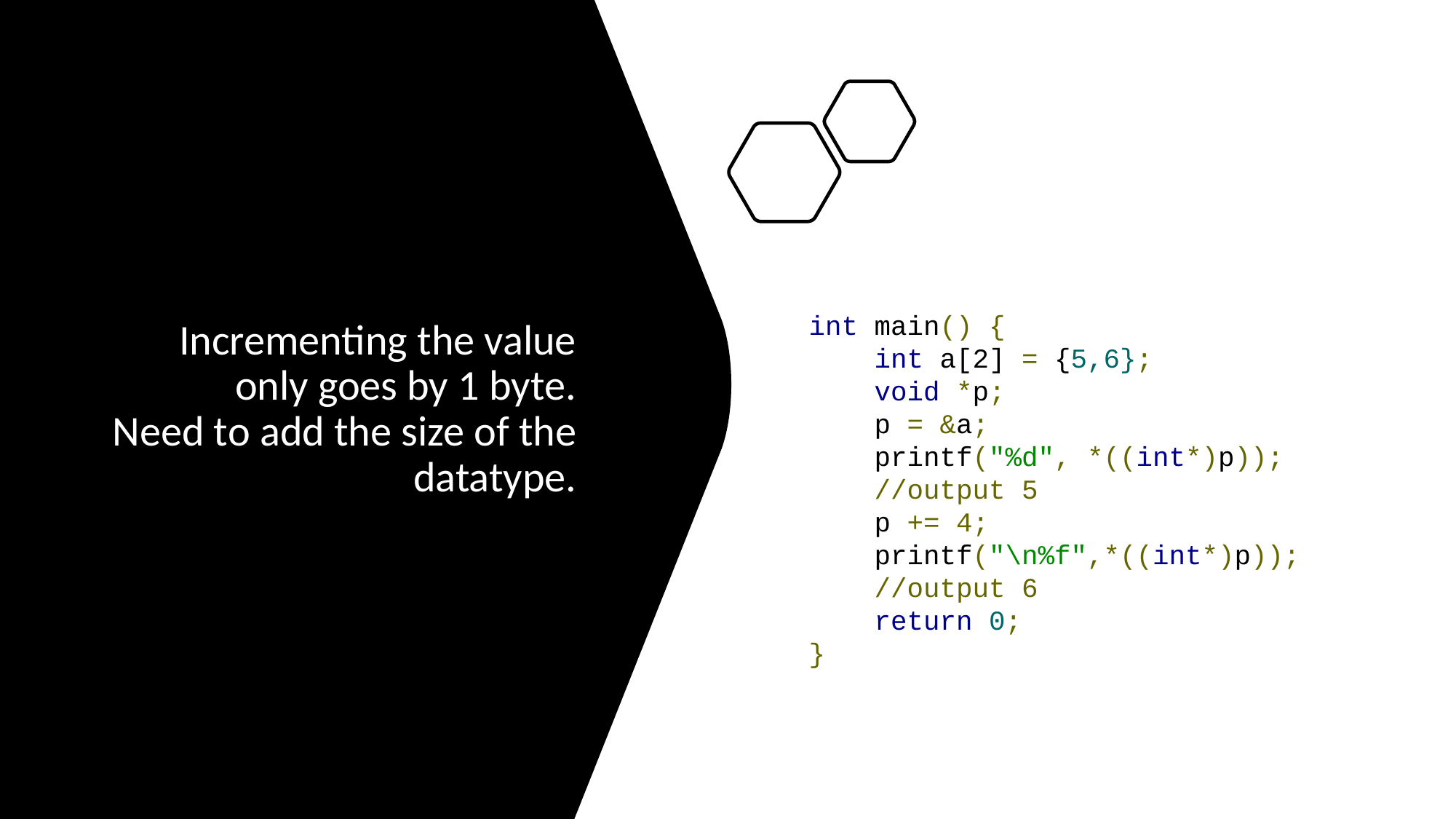

# Incrementing the value only goes by 1 byte. Need to add the size of the datatype.
int main() {
    int a[2] = {5,6};
    void *p;
    p = &a;
    printf("%d", *((int*)p));
    //output 5
    p += 4;
    printf("\n%f",*((int*)p));
    //output 6
    return 0;
}